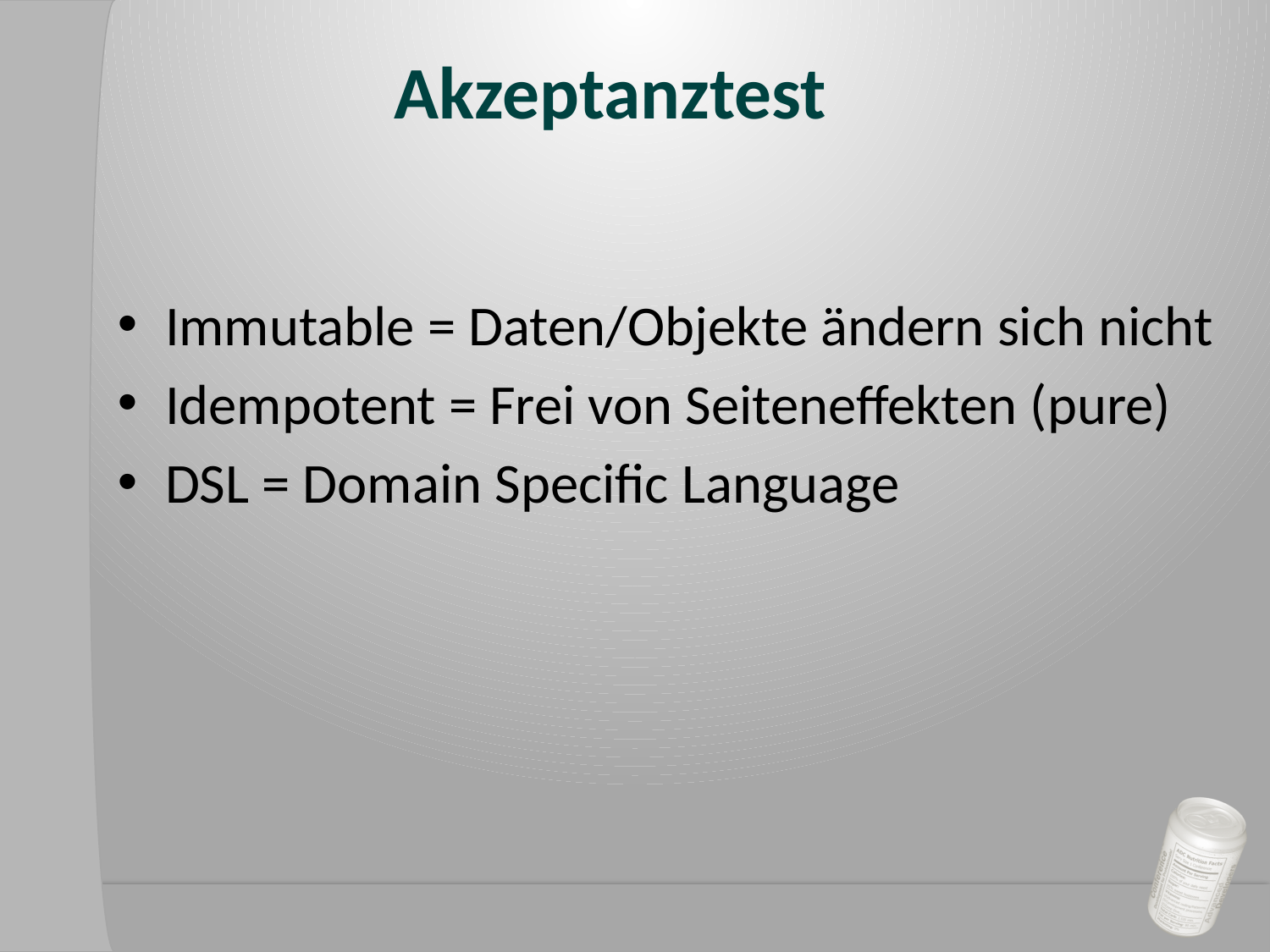

# Akzeptanztest
Immutable = Daten/Objekte ändern sich nicht
Idempotent = Frei von Seiteneffekten (pure)
DSL = Domain Specific Language